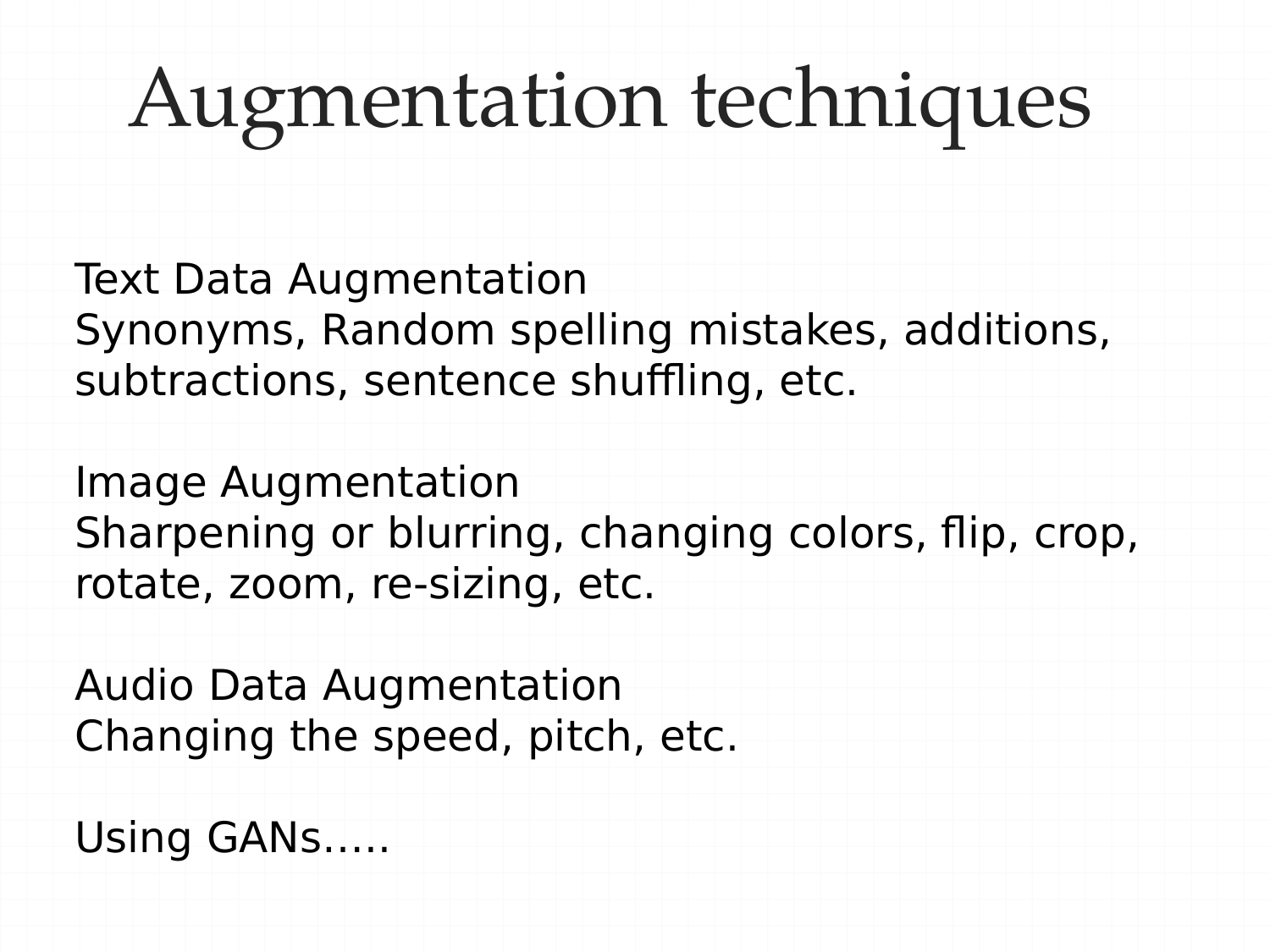

# Augmentation techniques
Text Data Augmentation
Synonyms, Random spelling mistakes, additions, subtractions, sentence shuffling, etc.

Image Augmentation
Sharpening or blurring, changing colors, flip, crop, rotate, zoom, re-sizing, etc.

Audio Data Augmentation
Changing the speed, pitch, etc.

Using GANs…..